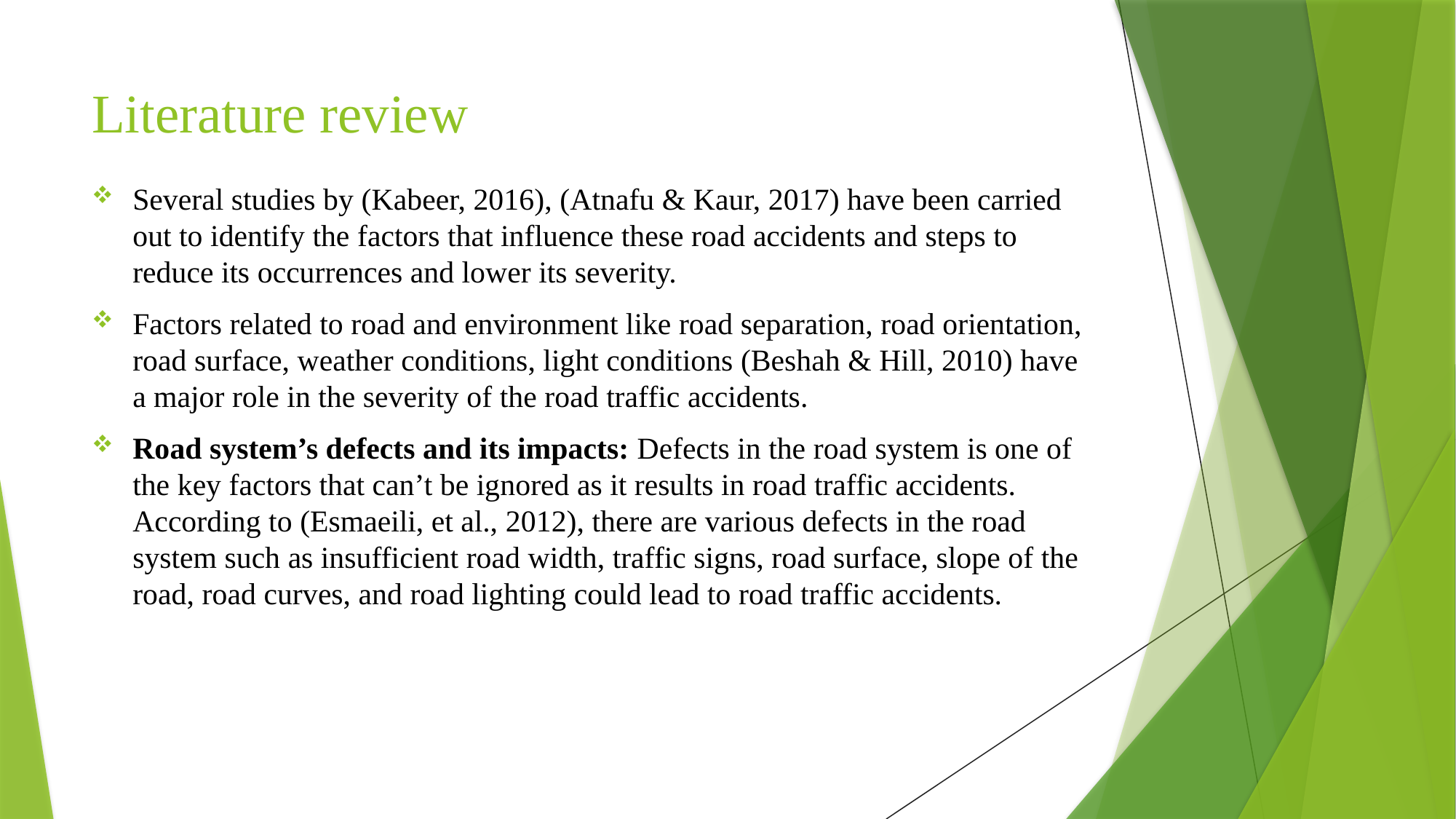

# Literature review
Several studies by (Kabeer, 2016), (Atnafu & Kaur, 2017) have been carried out to identify the factors that influence these road accidents and steps to reduce its occurrences and lower its severity.
Factors related to road and environment like road separation, road orientation, road surface, weather conditions, light conditions (Beshah & Hill, 2010) have a major role in the severity of the road traffic accidents.
Road system’s defects and its impacts: Defects in the road system is one of the key factors that can’t be ignored as it results in road traffic accidents. According to (Esmaeili, et al., 2012), there are various defects in the road system such as insufficient road width, traffic signs, road surface, slope of the road, road curves, and road lighting could lead to road traffic accidents.